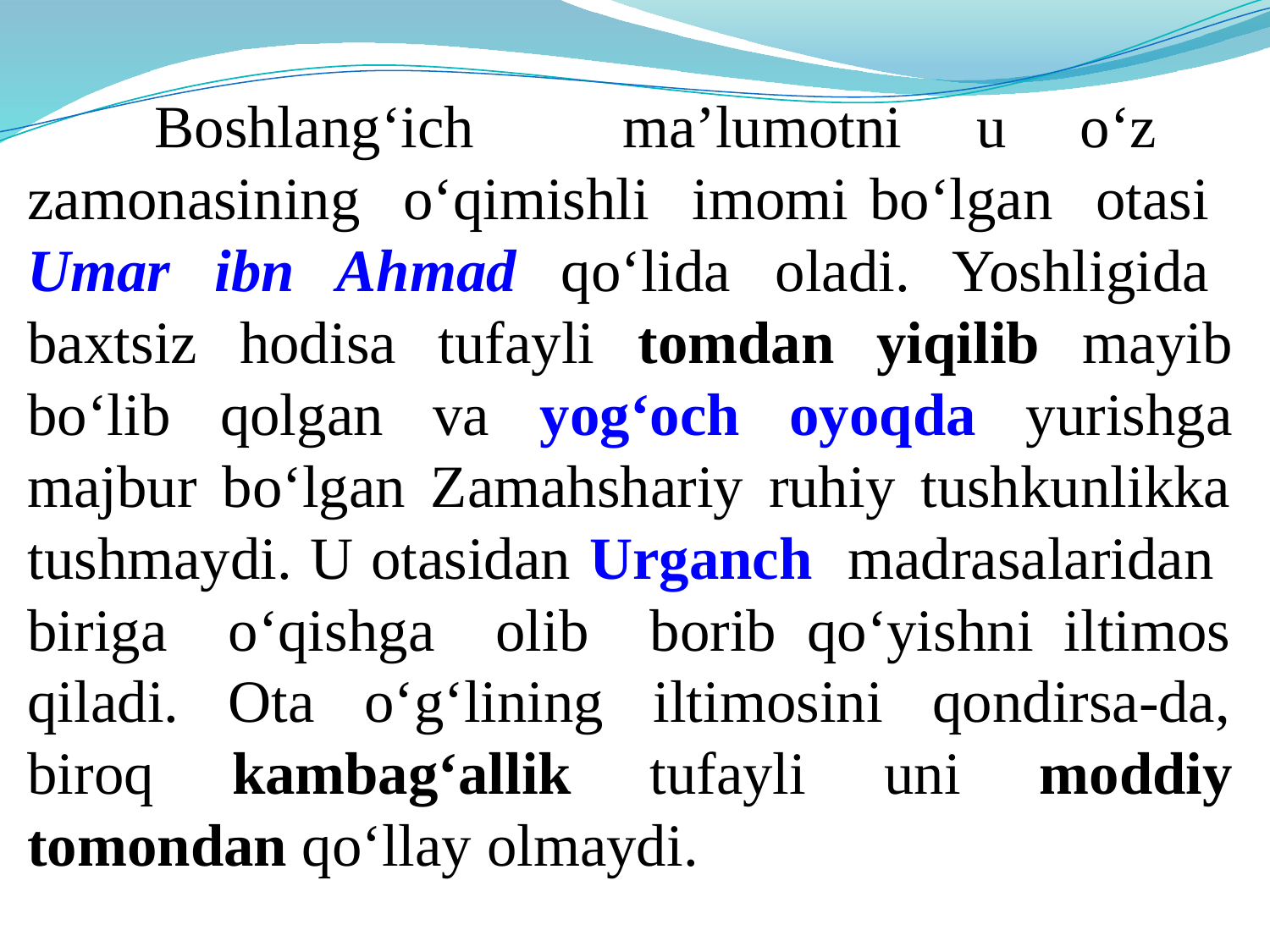

Boshlang‘ich  ma’lumotni u o‘z  zamonasining  o‘qimishli  imomi bo‘lgan  otasi  Umar  ibn  Ahmad  qo‘lida  oladi.  Yoshligida  baxtsiz hodisa tufayli tomdan yiqilib mayib bo‘lib qolgan va yog‘och oyoqda yurishga majbur bo‘lgan Zamahshariy ruhiy tushkunlikka tushmaydi. U otasidan Urganch  madrasalaridan  biriga  o‘qishga  olib  borib qo‘yishni iltimos qiladi. Ota o‘g‘lining iltimosini qondirsa-da, biroq kambag‘allik tufayli uni moddiy tomondan qo‘llay olmaydi.